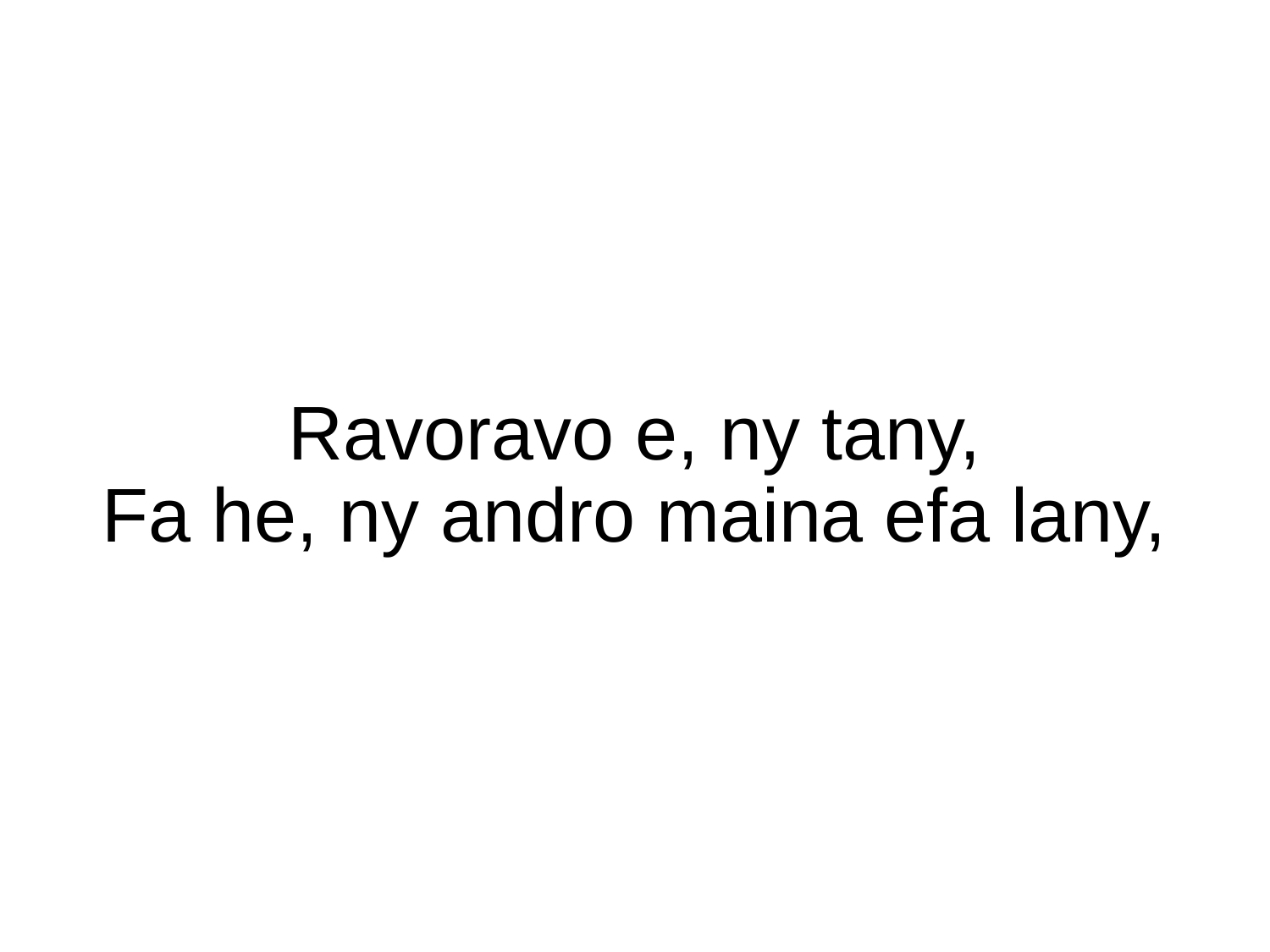

Ravoravo e, ny tany,
Fa he, ny andro maina efa lany,